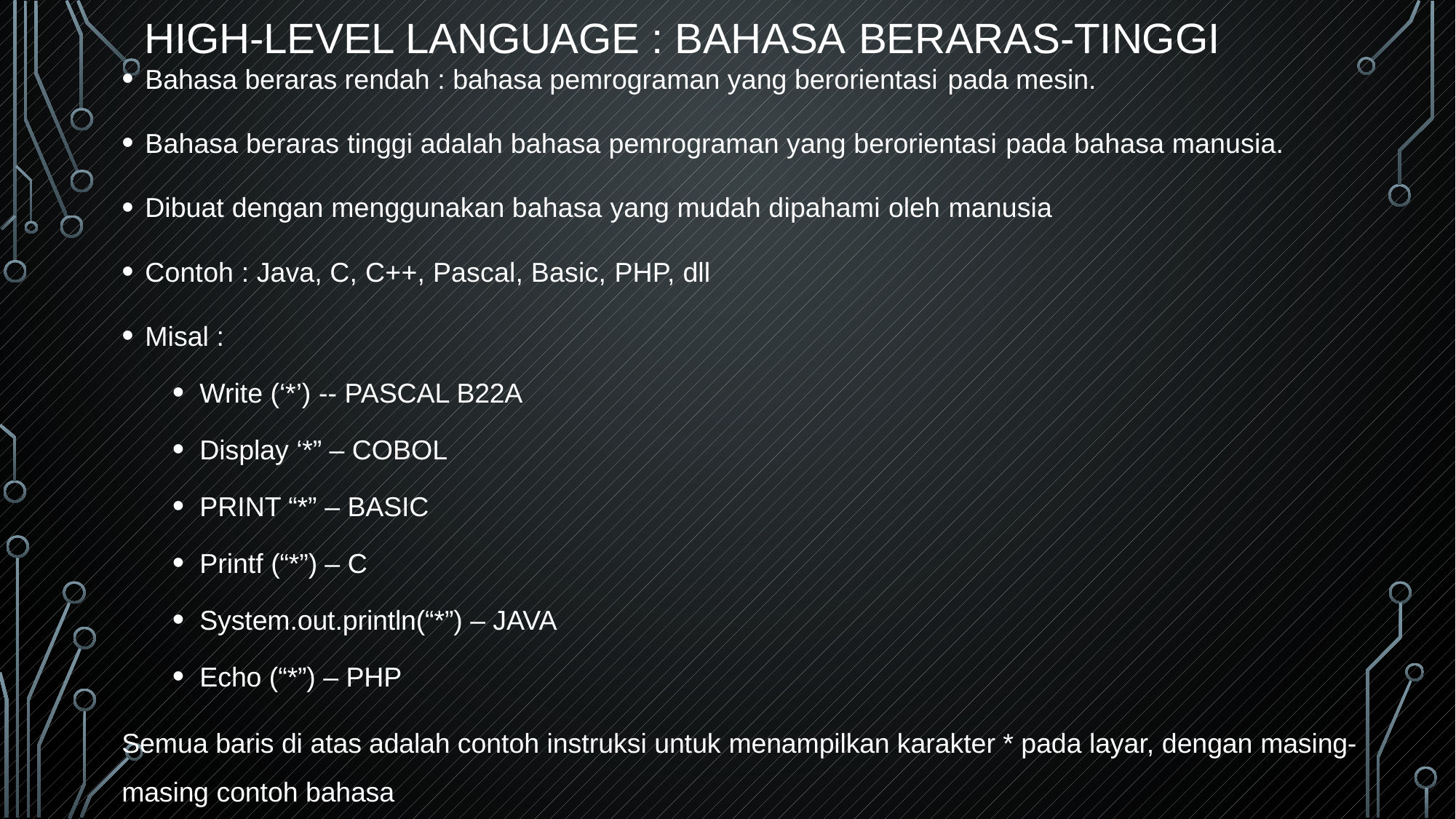

# High-level language : Bahasa beraras-tinggi
Bahasa beraras rendah : bahasa pemrograman yang berorientasi pada mesin.
Bahasa beraras tinggi adalah bahasa pemrograman yang berorientasi pada bahasa manusia.
Dibuat dengan menggunakan bahasa yang mudah dipahami oleh manusia
Contoh : Java, C, C++, Pascal, Basic, PHP, dll
Misal :
Write (‘*’) -- PASCAL B22A
Display ‘*” – COBOL
PRINT “*” – BASIC
Printf (“*”) – C
System.out.println(“*”) – JAVA
Echo (“*”) – PHP
Semua baris di atas adalah contoh instruksi untuk menampilkan karakter * pada layar, dengan masing-masing contoh bahasa